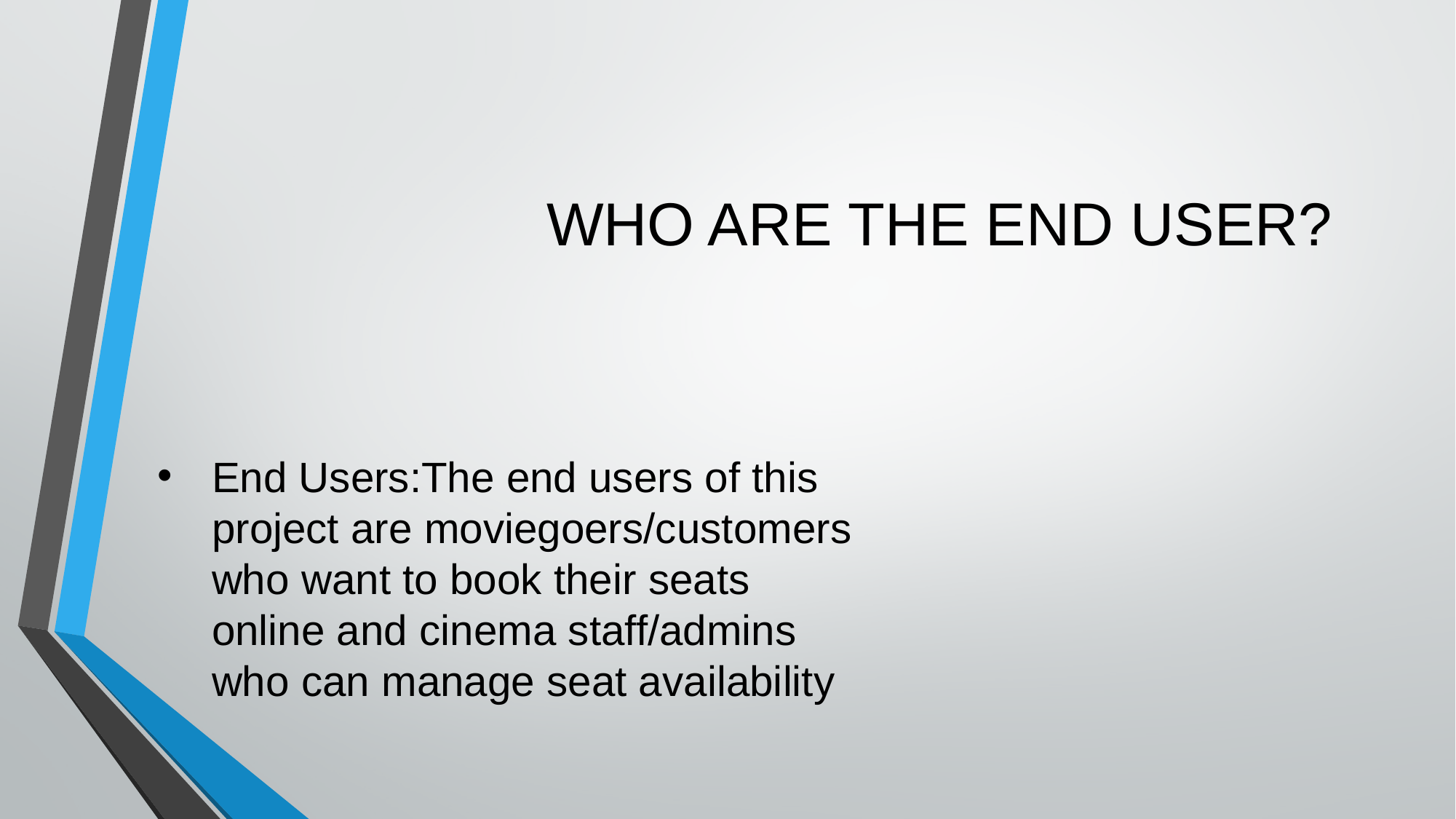

# WHO ARE THE END USER?

End Users:The end users of this project are moviegoers/customers who want to book their seats online and cinema staff/admins who can manage seat availability